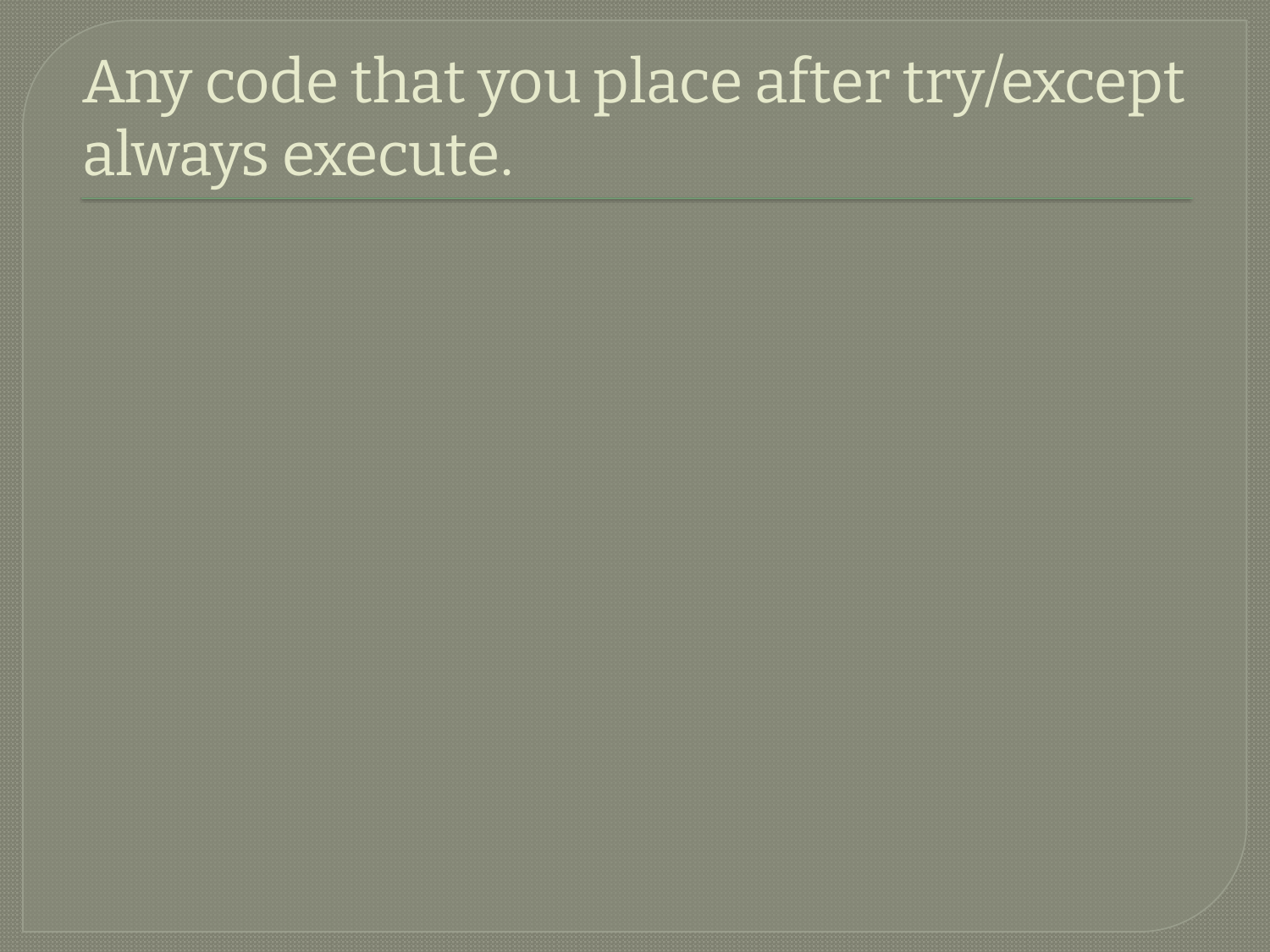

# Any code that you place after try/except always execute.